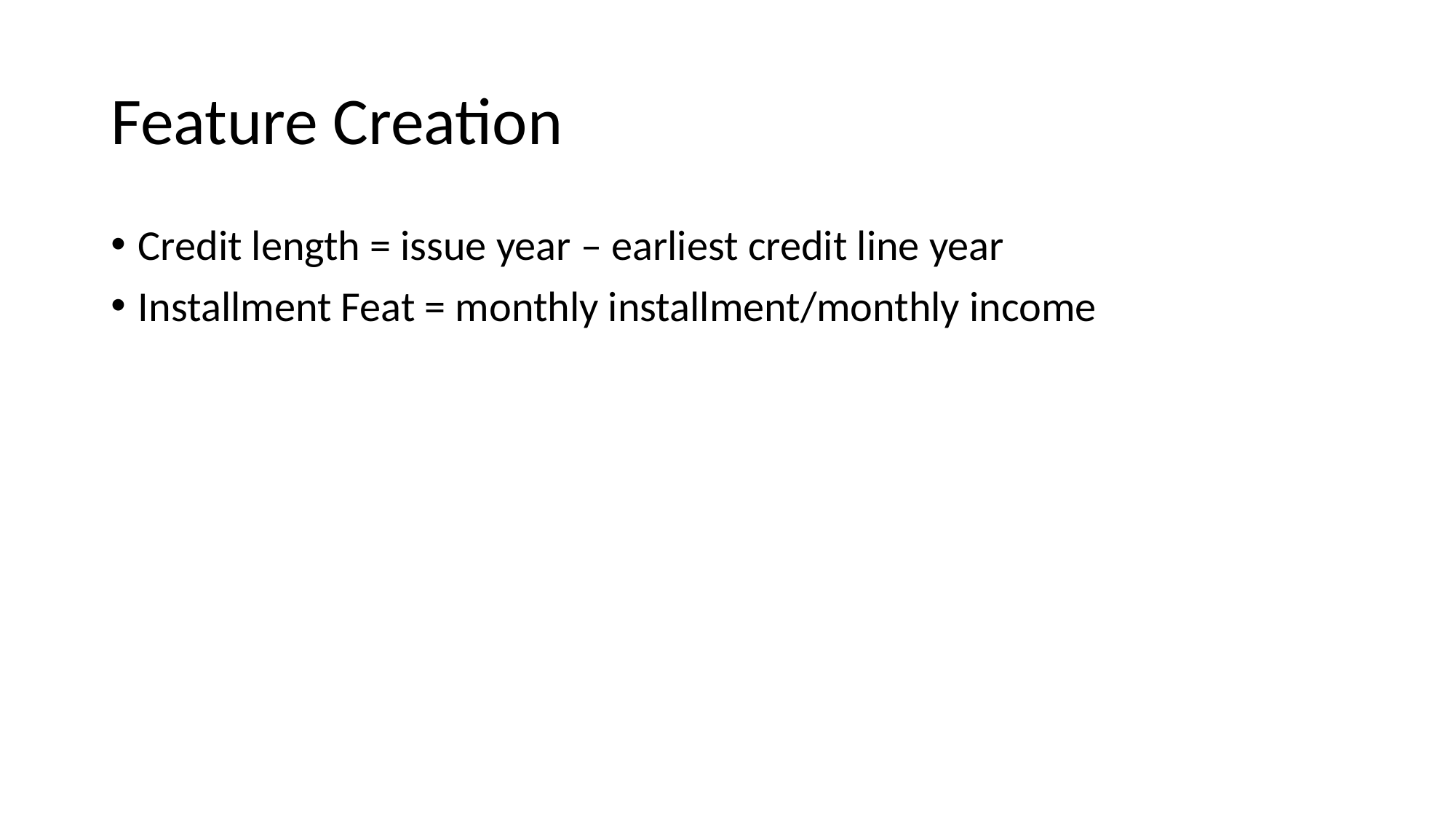

# Feature Creation
Credit length = issue year – earliest credit line year
Installment Feat = monthly installment/monthly income